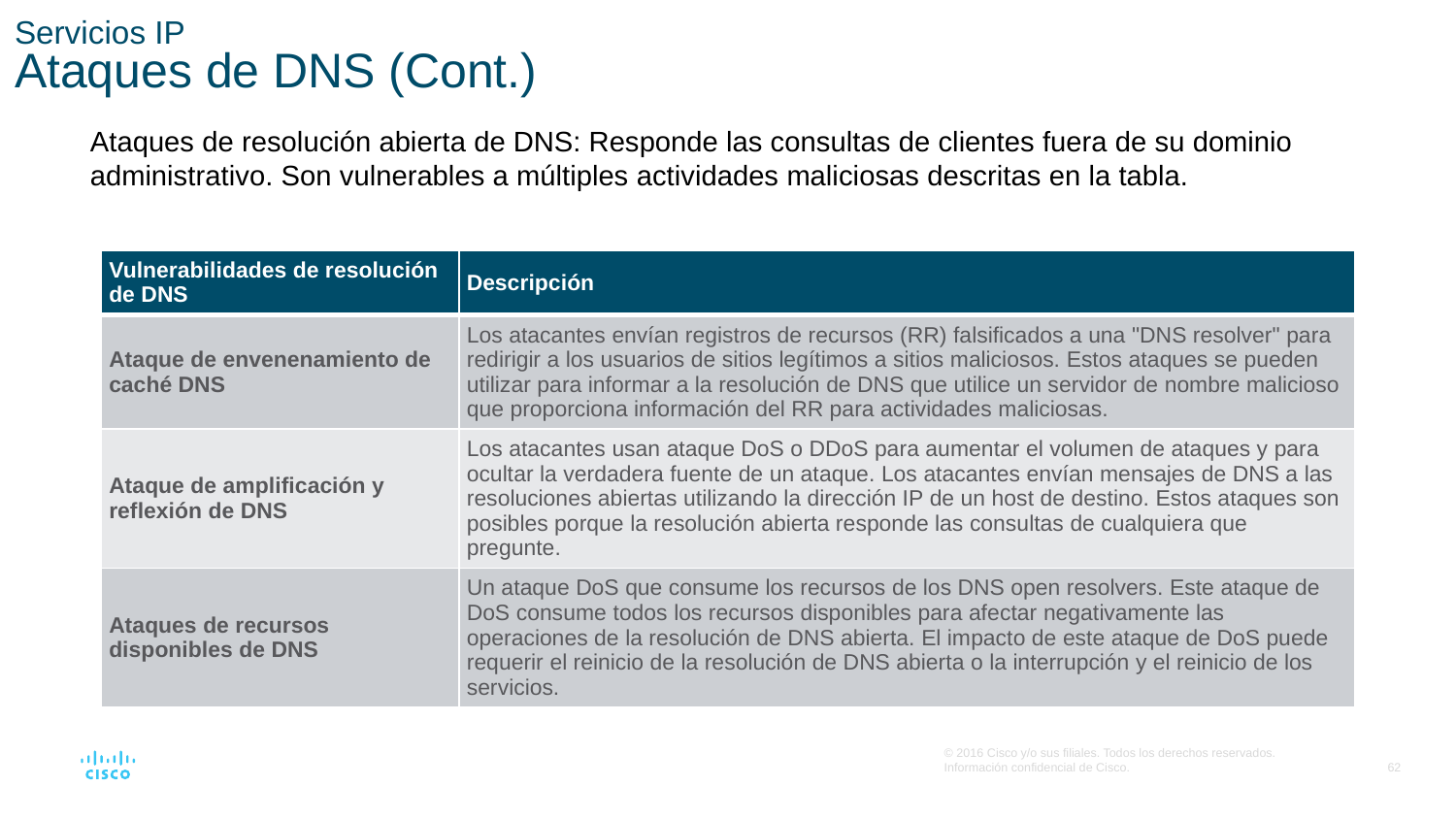

# Servicios IP Ataques de DNS (Cont.)
Ataques de resolución abierta de DNS: Responde las consultas de clientes fuera de su dominio administrativo. Son vulnerables a múltiples actividades maliciosas descritas en la tabla.
| Vulnerabilidades de resolución de DNS | Descripción |
| --- | --- |
| Ataque de envenenamiento de caché DNS | Los atacantes envían registros de recursos (RR) falsificados a una "DNS resolver" para redirigir a los usuarios de sitios legítimos a sitios maliciosos. Estos ataques se pueden utilizar para informar a la resolución de DNS que utilice un servidor de nombre malicioso que proporciona información del RR para actividades maliciosas. |
| Ataque de amplificación y reflexión de DNS | Los atacantes usan ataque DoS o DDoS para aumentar el volumen de ataques y para ocultar la verdadera fuente de un ataque. Los atacantes envían mensajes de DNS a las resoluciones abiertas utilizando la dirección IP de un host de destino. Estos ataques son posibles porque la resolución abierta responde las consultas de cualquiera que pregunte. |
| Ataques de recursos disponibles de DNS | Un ataque DoS que consume los recursos de los DNS open resolvers. Este ataque de DoS consume todos los recursos disponibles para afectar negativamente las operaciones de la resolución de DNS abierta. El impacto de este ataque de DoS puede requerir el reinicio de la resolución de DNS abierta o la interrupción y el reinicio de los servicios. |